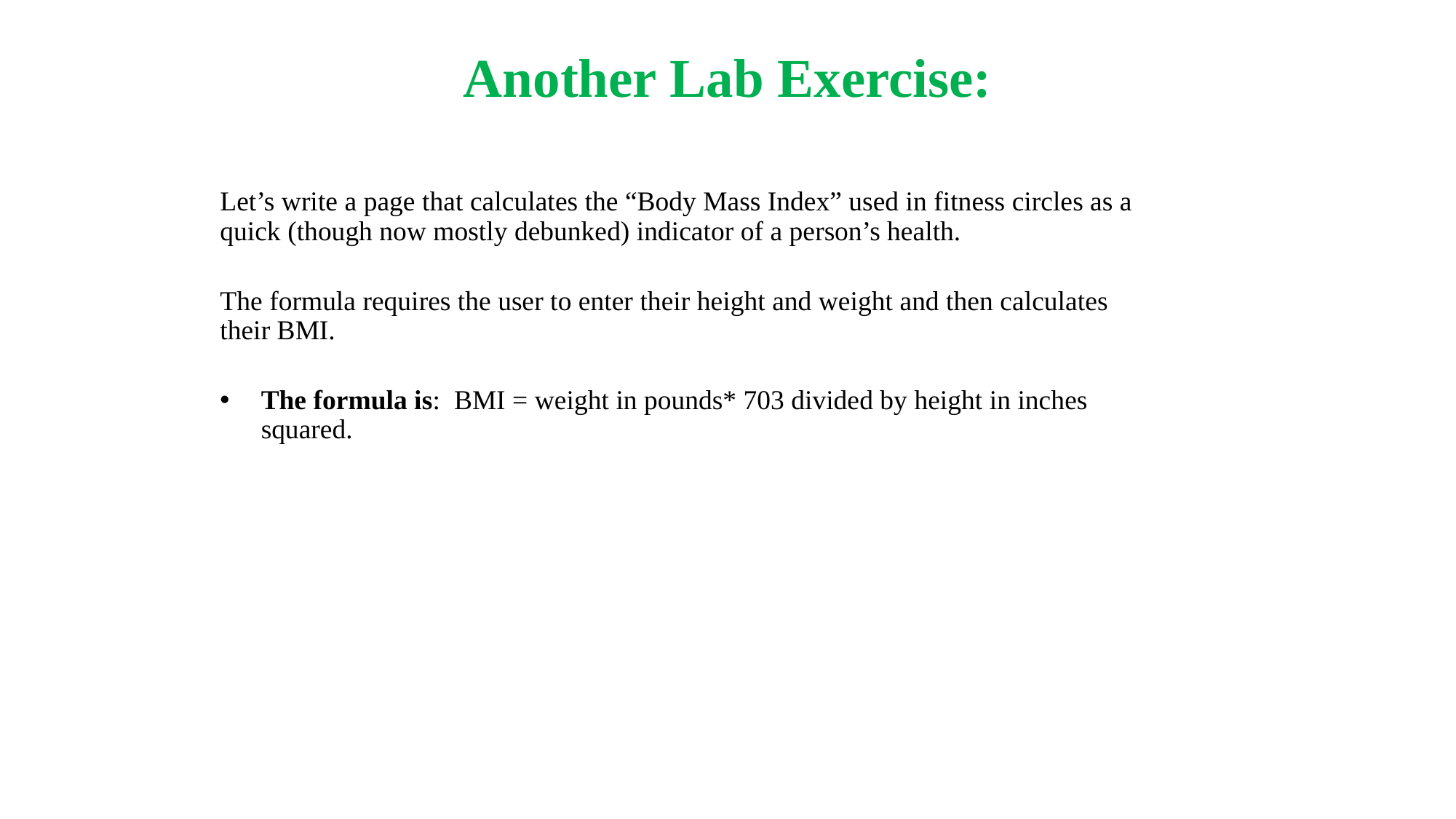

# Another Lab Exercise:
Let’s write a page that calculates the “Body Mass Index” used in fitness circles as a quick (though now mostly debunked) indicator of a person’s health.

The formula requires the user to enter their height and weight and then calculates their BMI.

The formula is:  BMI = weight in pounds* 703 divided by height in inches squared.